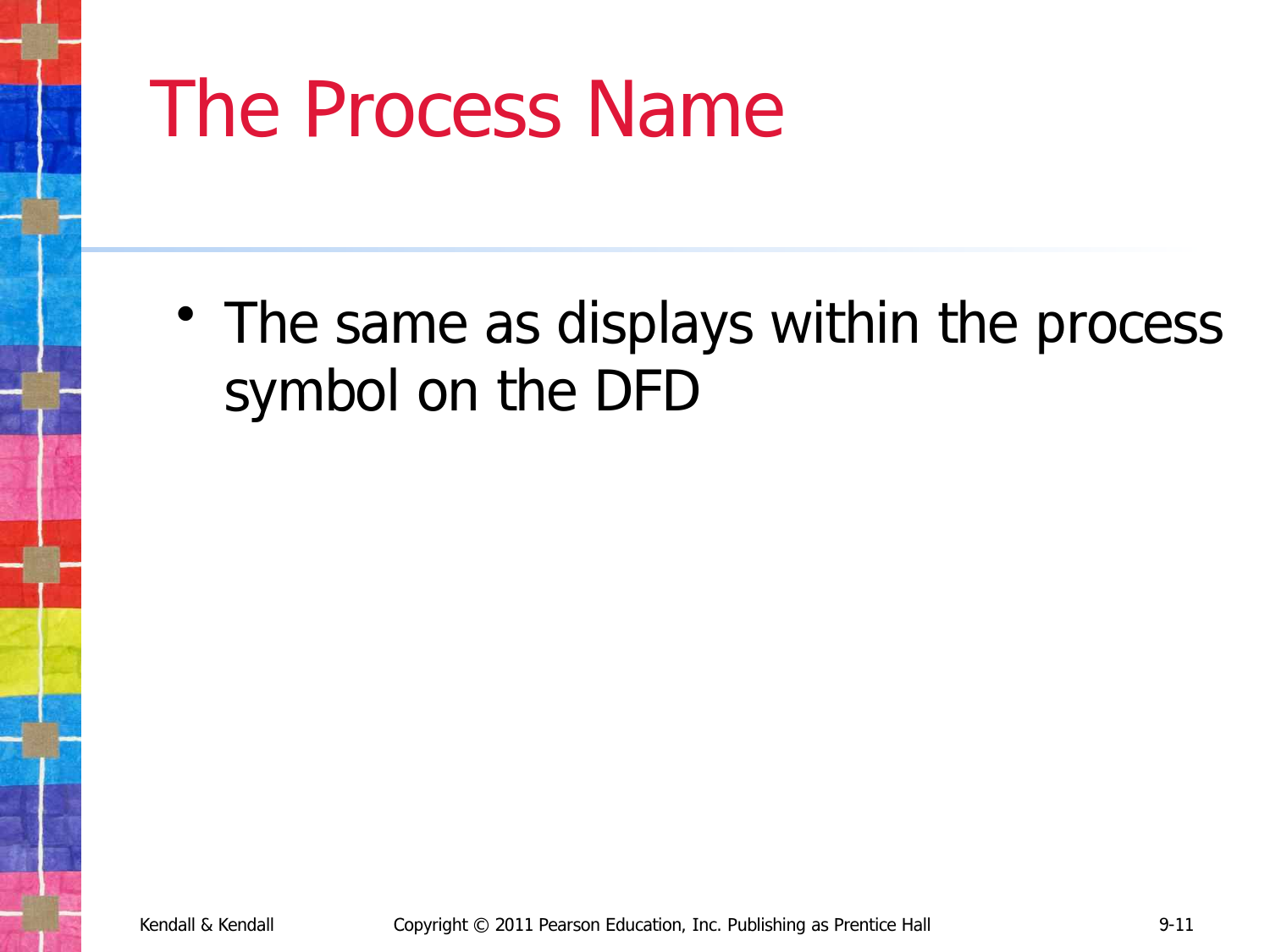

# The Process Name
The same as displays within the process symbol on the DFD
Kendall & Kendall	Copyright © 2011 Pearson Education, Inc. Publishing as Prentice Hall
9-11